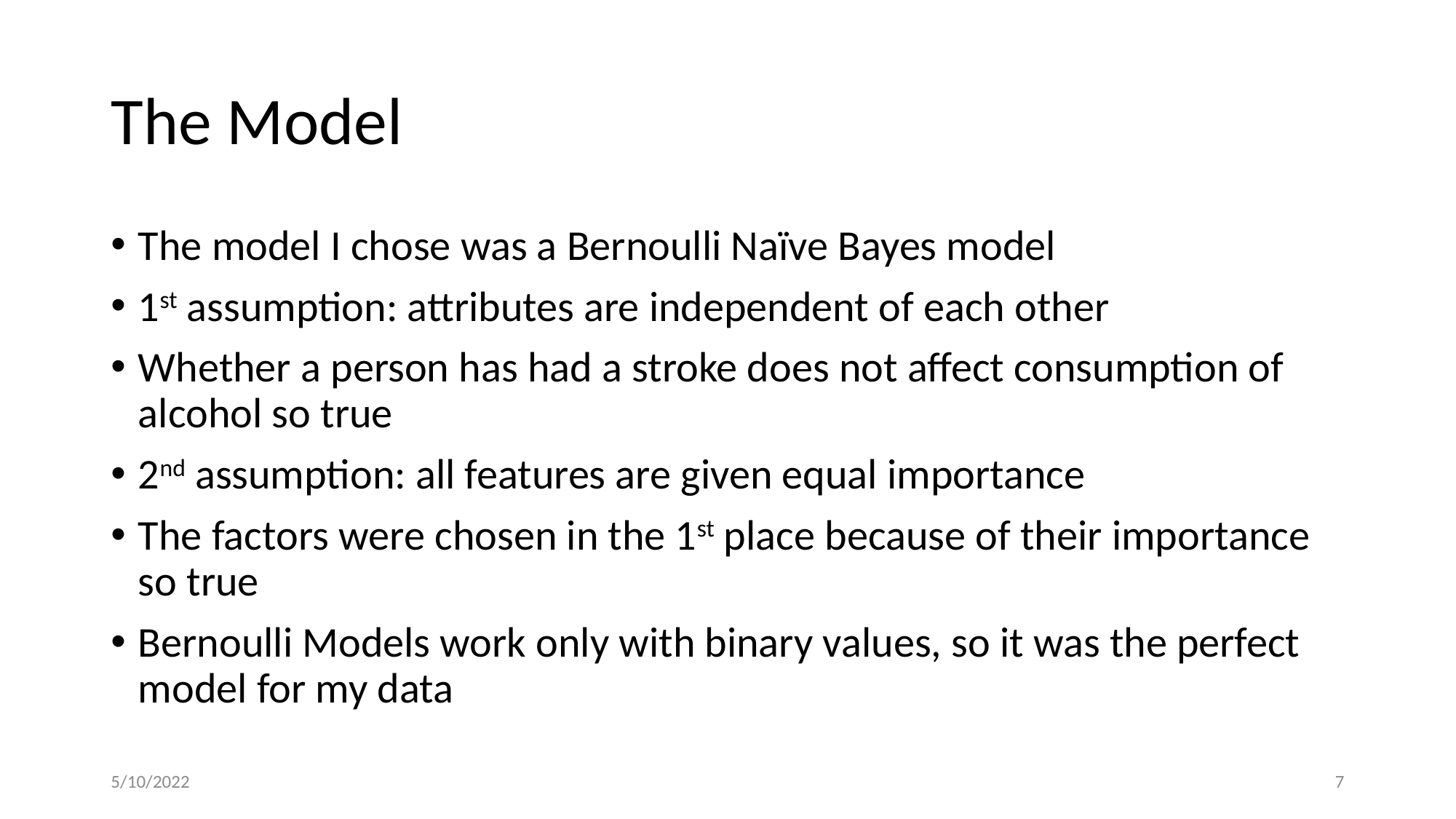

# The Model
The model I chose was a Bernoulli Naïve Bayes model
1st assumption: attributes are independent of each other
Whether a person has had a stroke does not affect consumption of alcohol so true
2nd assumption: all features are given equal importance
The factors were chosen in the 1st place because of their importance so true
Bernoulli Models work only with binary values, so it was the perfect model for my data
5/10/2022

7